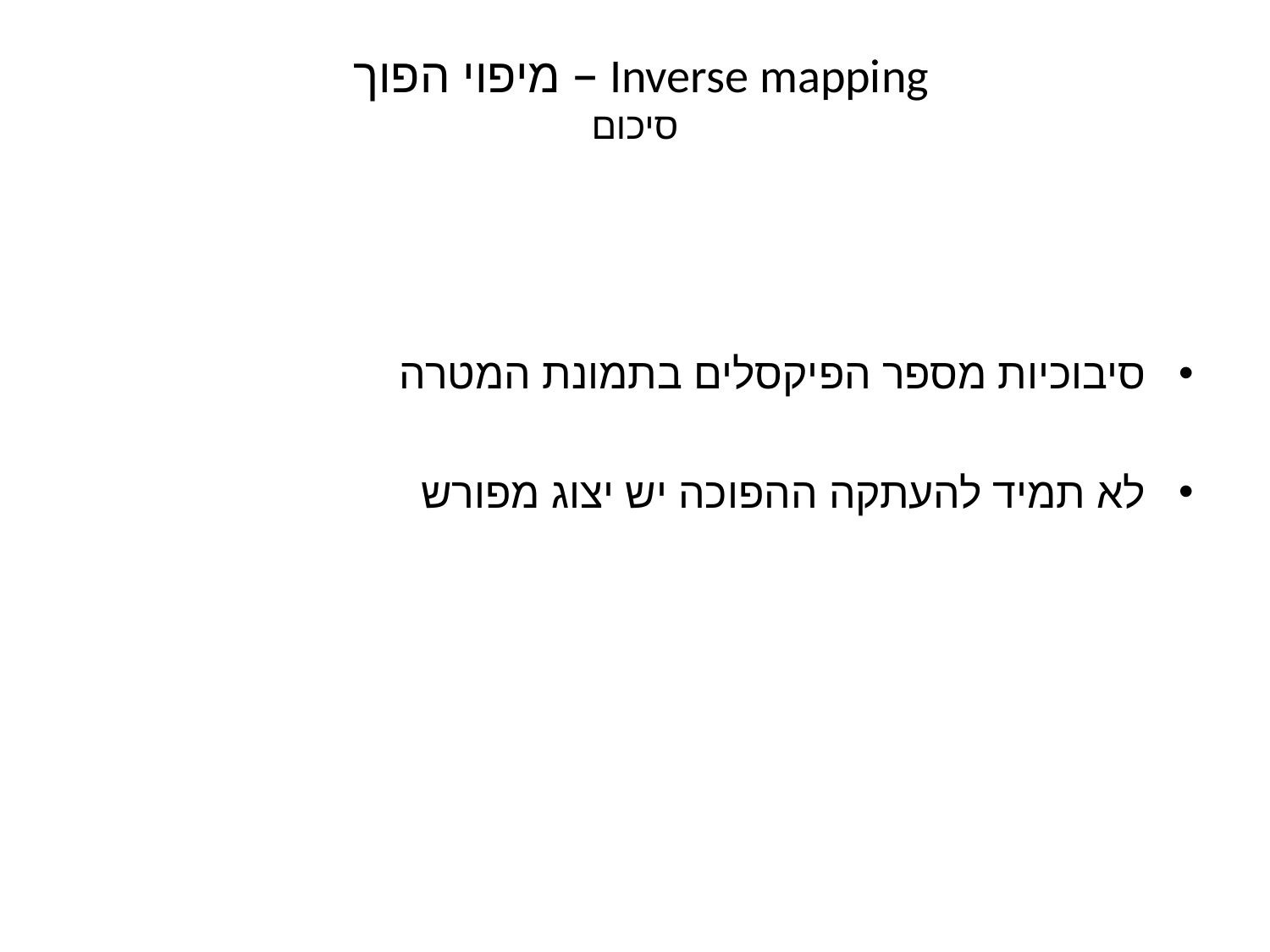

# Inverse mapping – מיפוי הפוך סיכום

סיבוכיות מספר הפיקסלים בתמונת המטרה

לא תמיד להעתקה ההפוכה יש יצוג מפורש